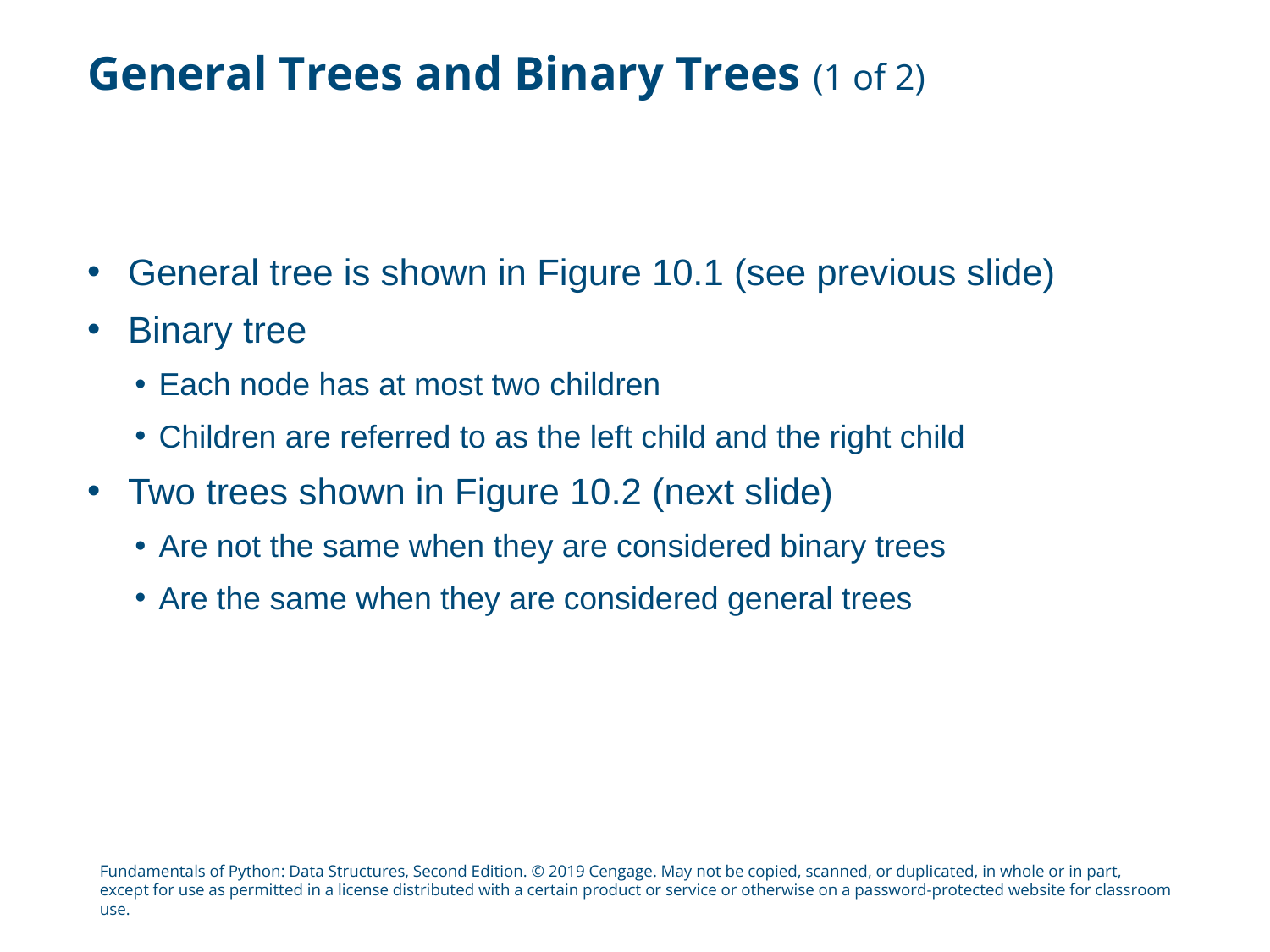

# General Trees and Binary Trees (1 of 2)
General tree is shown in Figure 10.1 (see previous slide)
Binary tree
Each node has at most two children
Children are referred to as the left child and the right child
Two trees shown in Figure 10.2 (next slide)
Are not the same when they are considered binary trees
Are the same when they are considered general trees
Fundamentals of Python: Data Structures, Second Edition. © 2019 Cengage. May not be copied, scanned, or duplicated, in whole or in part, except for use as permitted in a license distributed with a certain product or service or otherwise on a password-protected website for classroom use.